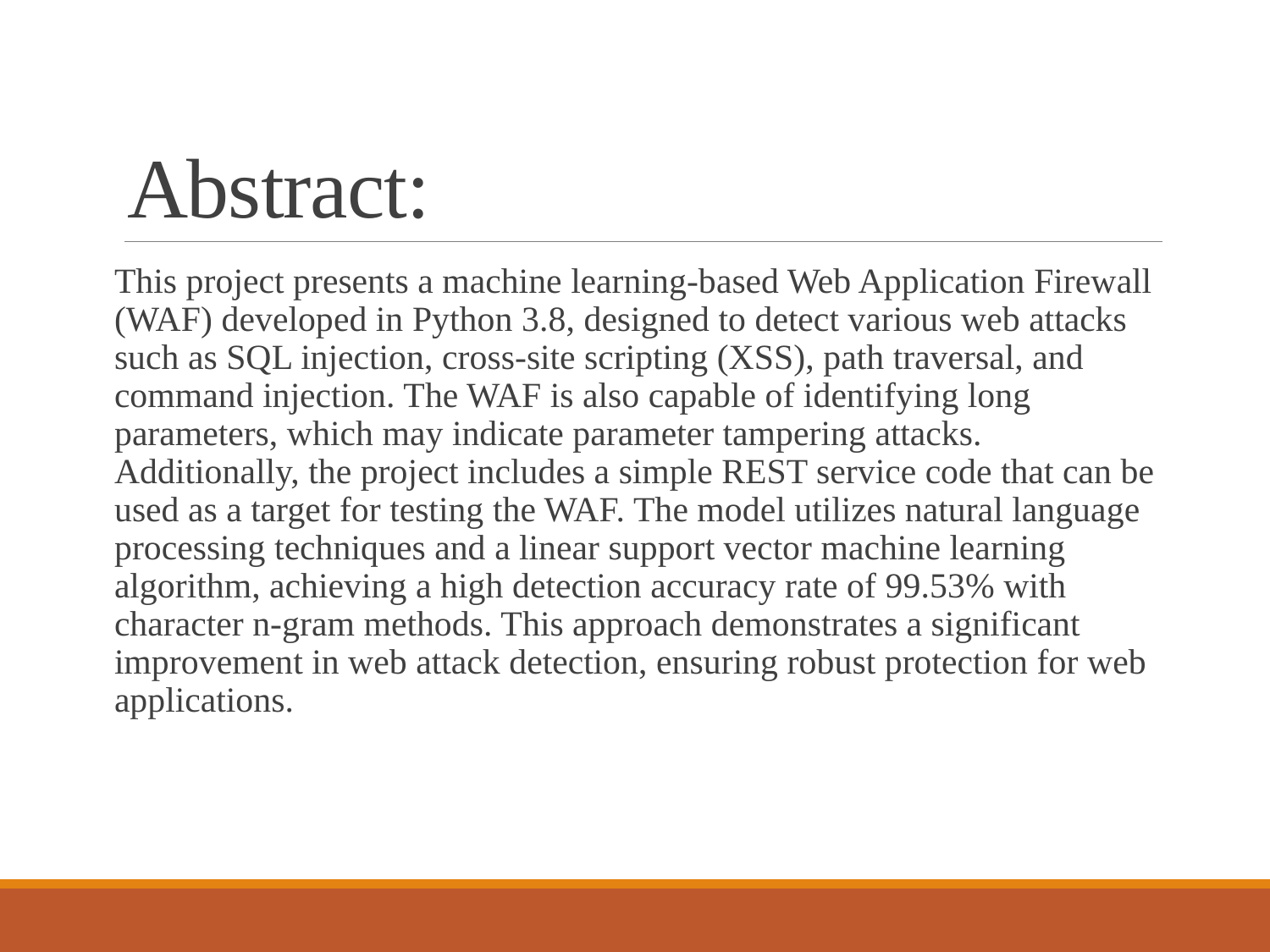

# Abstract:
This project presents a machine learning-based Web Application Firewall (WAF) developed in Python 3.8, designed to detect various web attacks such as SQL injection, cross-site scripting (XSS), path traversal, and command injection. The WAF is also capable of identifying long parameters, which may indicate parameter tampering attacks. Additionally, the project includes a simple REST service code that can be used as a target for testing the WAF. The model utilizes natural language processing techniques and a linear support vector machine learning algorithm, achieving a high detection accuracy rate of 99.53% with character n-gram methods. This approach demonstrates a significant improvement in web attack detection, ensuring robust protection for web applications.